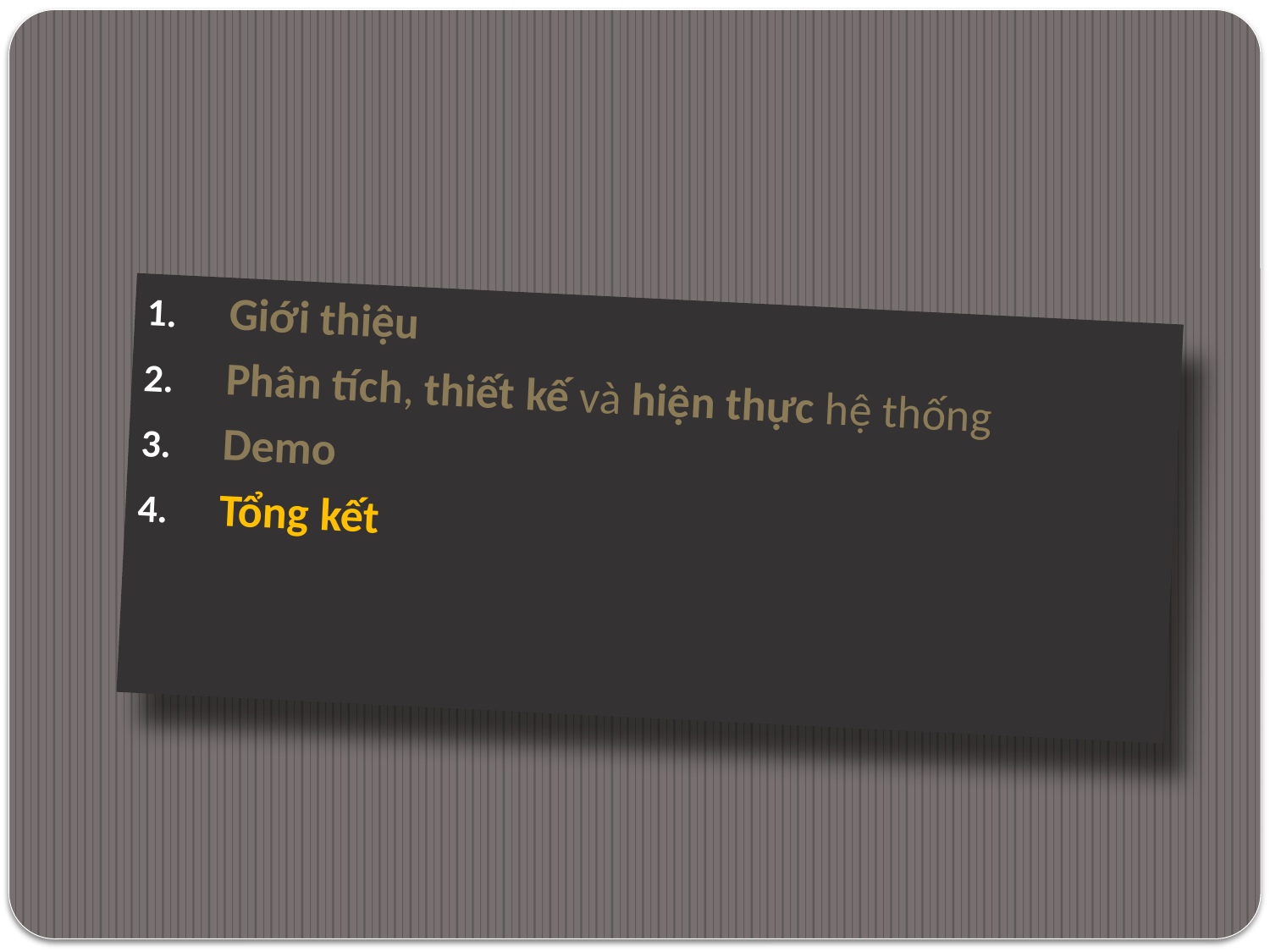

Giới thiệu
 Phân tích, thiết kế và hiện thực hệ thống
 Demo
 Tổng kết